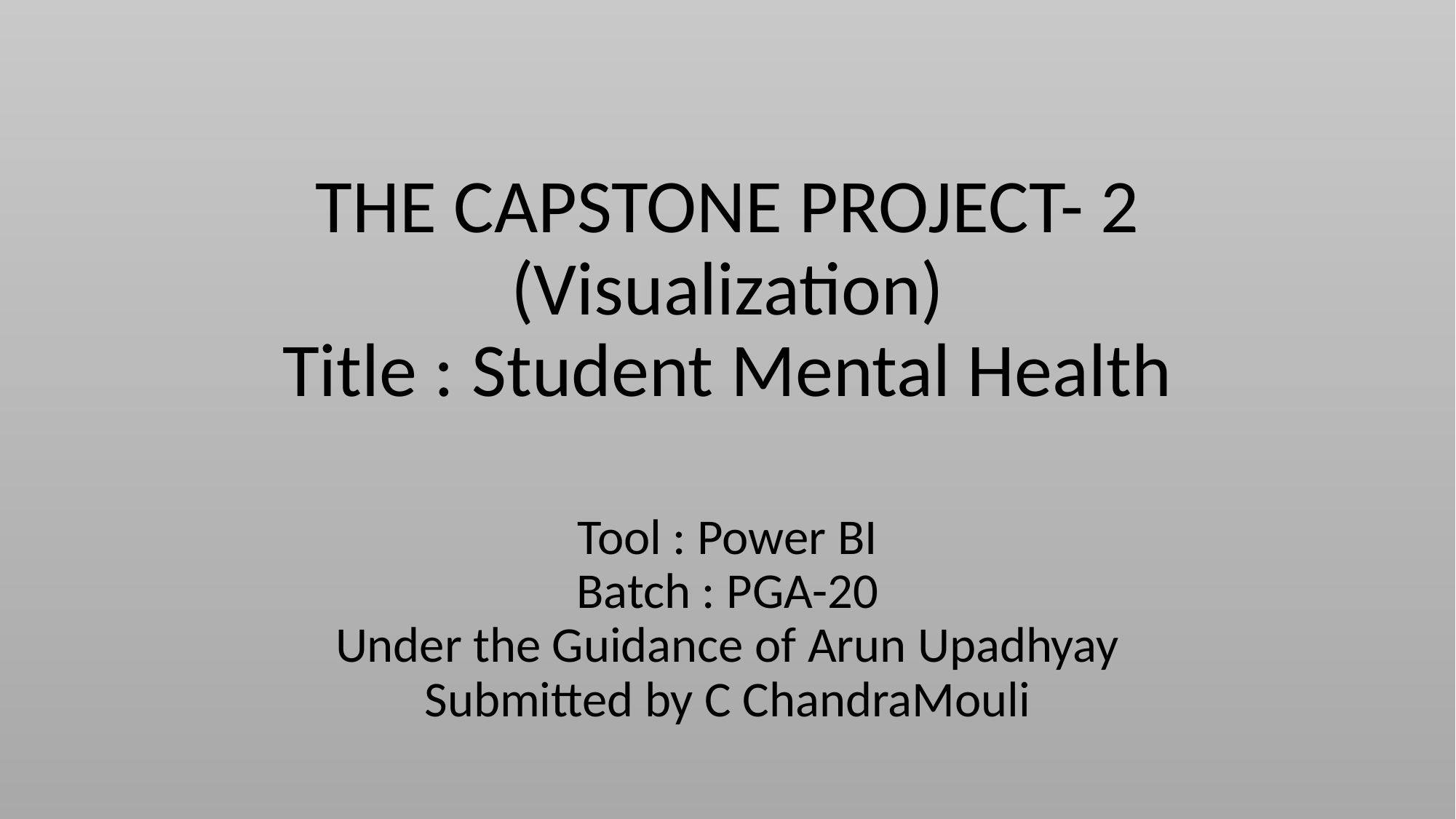

# THE CAPSTONE PROJECT- 2 (Visualization) Title : Student Mental Health Tool : Power BI Batch : PGA-20 Under the Guidance of Arun Upadhyay Submitted by C ChandraMouli